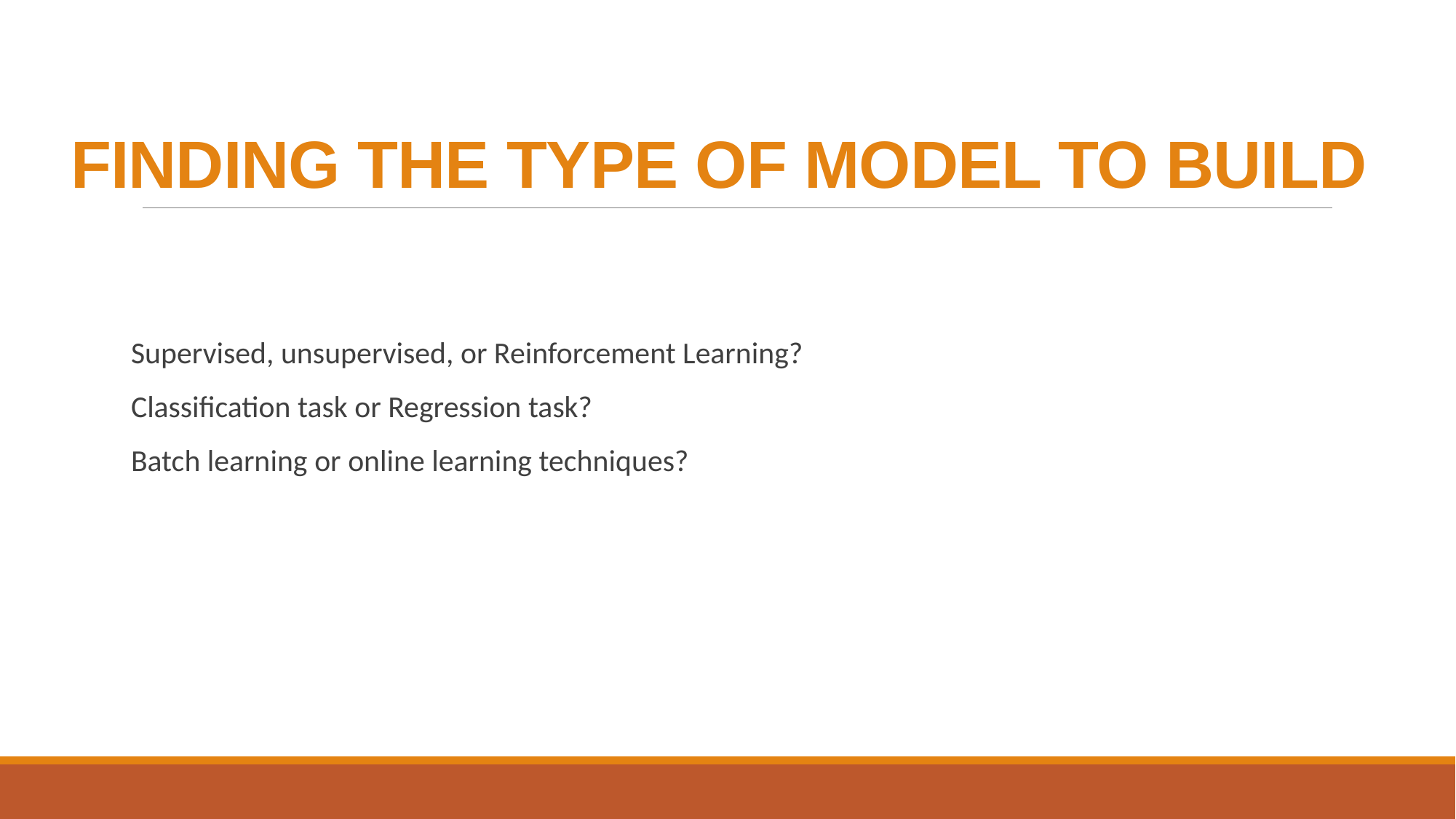

# FINDING THE TYPE OF MODEL TO BUILD

Supervised, unsupervised, or Reinforcement Learning?
Classification task or Regression task?
Batch learning or online learning techniques?